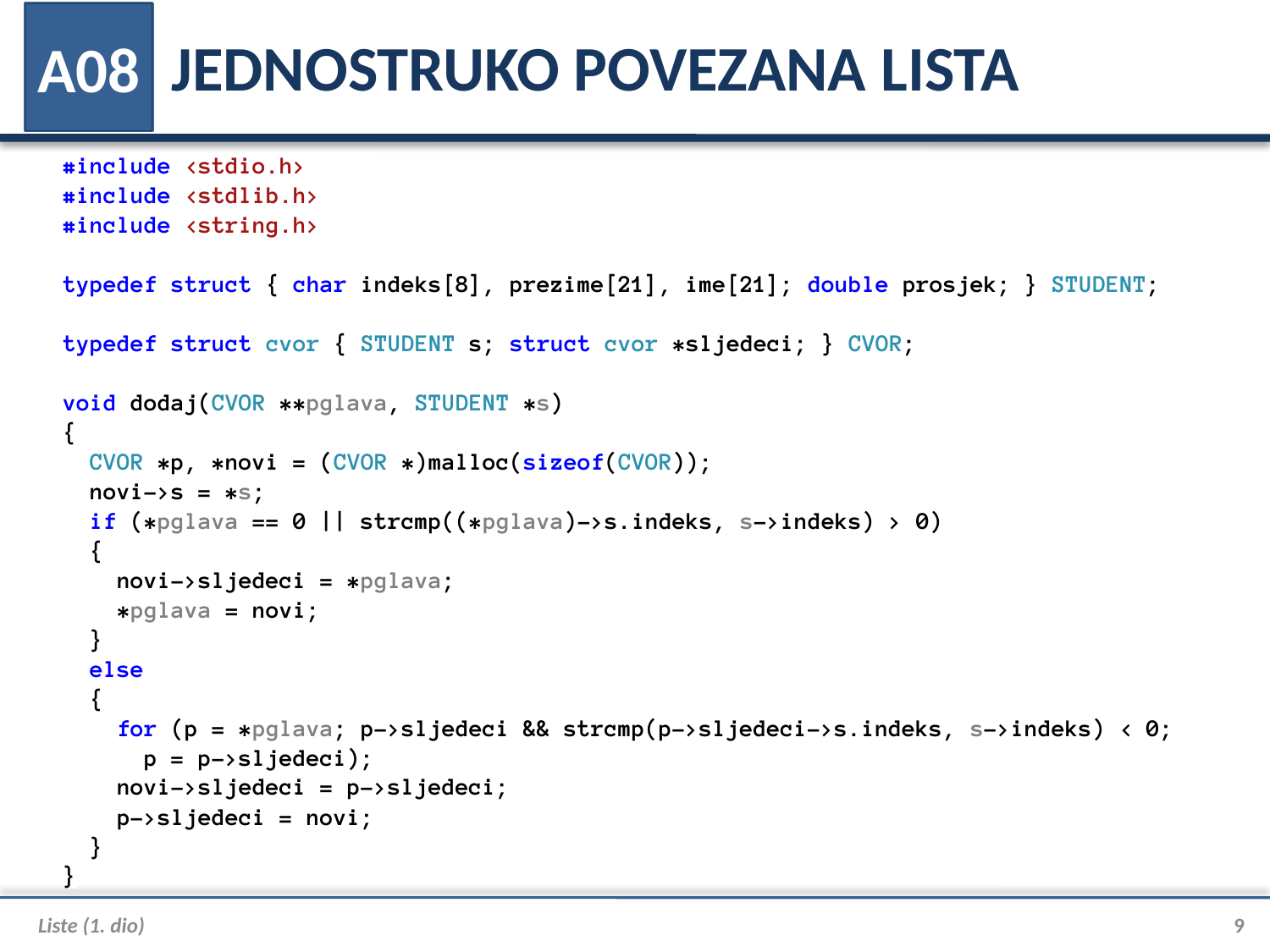

# JEDNOSTRUKO POVEZANA LISTA
A08
#include <stdio.h>
#include <stdlib.h>
#include <string.h>

typedef struct { char indeks[8], prezime[21], ime[21]; double prosjek; } STUDENT;

typedef struct cvor { STUDENT s; struct cvor *sljedeci; } CVOR;

void dodaj(CVOR **pglava, STUDENT *s)
{
  CVOR *p, *novi = (CVOR *)malloc(sizeof(CVOR));
  novi->s = *s;
  if (*pglava == 0 || strcmp((*pglava)->s.indeks, s->indeks) > 0)
  {
    novi->sljedeci = *pglava;
    *pglava = novi;
  }
  else
  {
    for (p = *pglava; p->sljedeci && strcmp(p->sljedeci->s.indeks, s->indeks) < 0;
      p = p->sljedeci);
    novi->sljedeci = p->sljedeci;
    p->sljedeci = novi;
  }
}
Liste (1. dio)
9